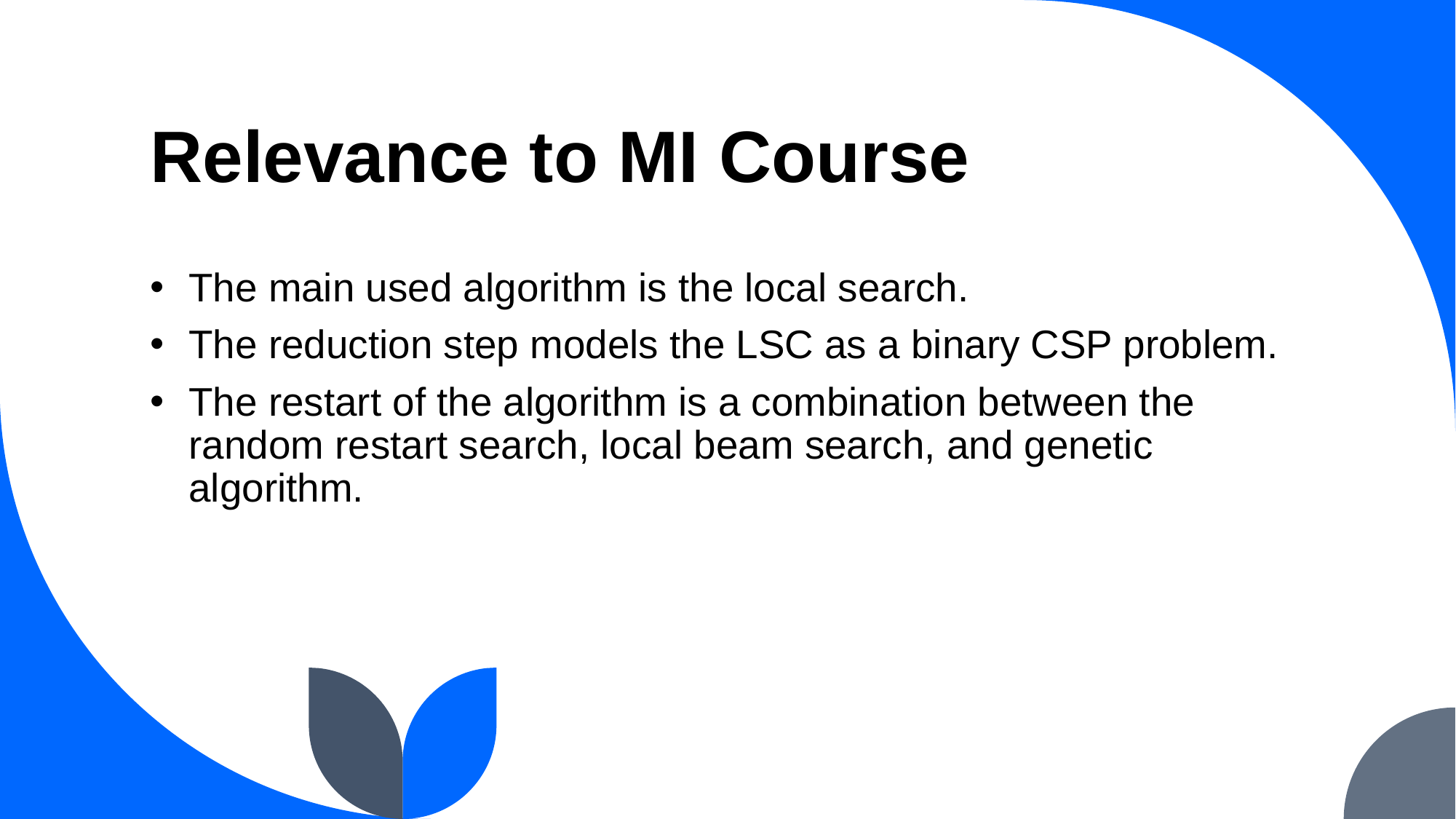

# Relevance to MI Course
The main used algorithm is the local search.
The reduction step models the LSC as a binary CSP problem.
The restart of the algorithm is a combination between the random restart search, local beam search, and genetic algorithm.